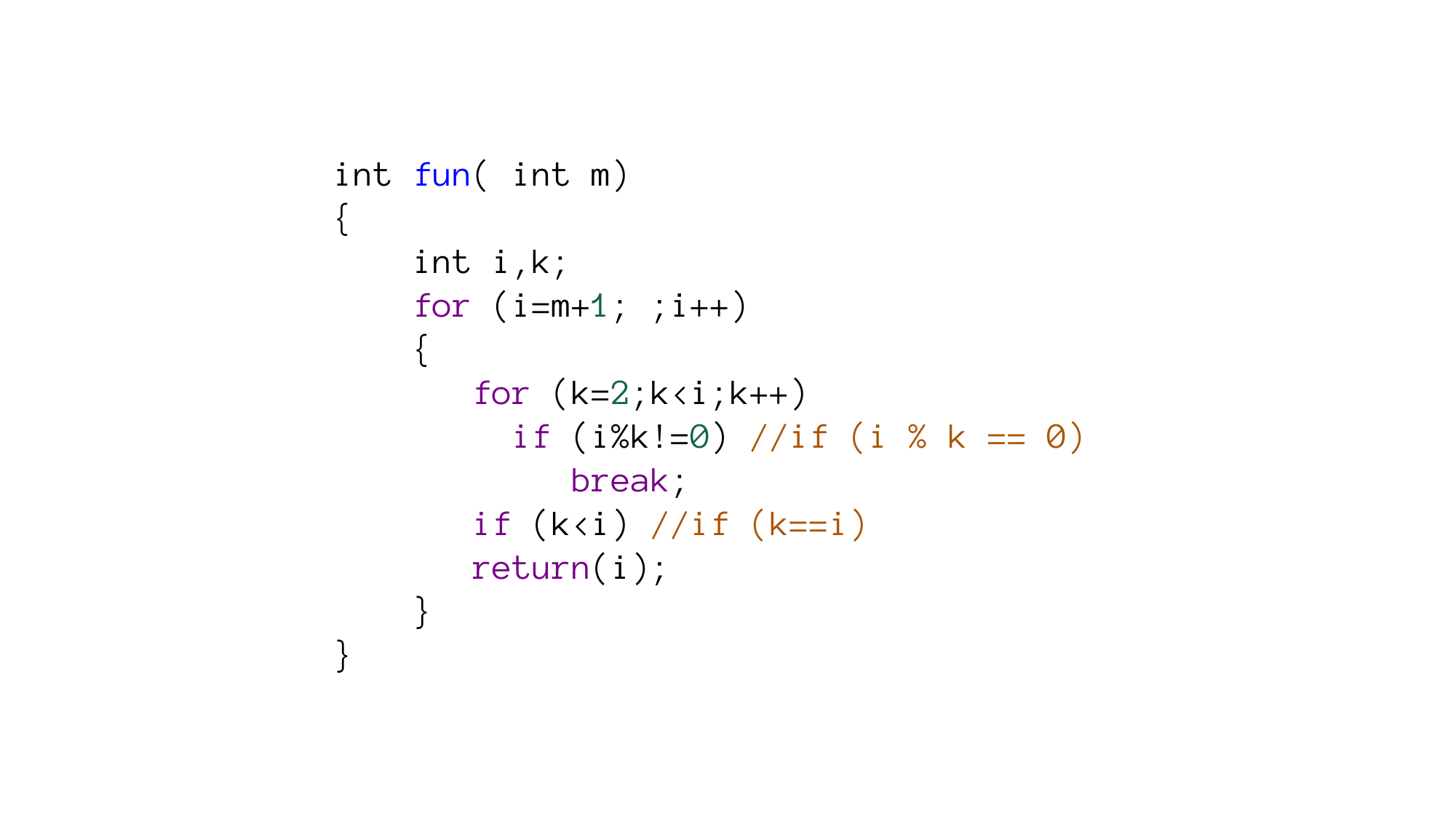

int fun( int m)
{
    int i,k;
    for (i=m+1; ;i++)
    {
       for (k=2;k<i;k++)
         if (i%k!=0) //if (i % k == 0)
            break;
       if (k<i) //if (k==i)
       return(i);
    }
}